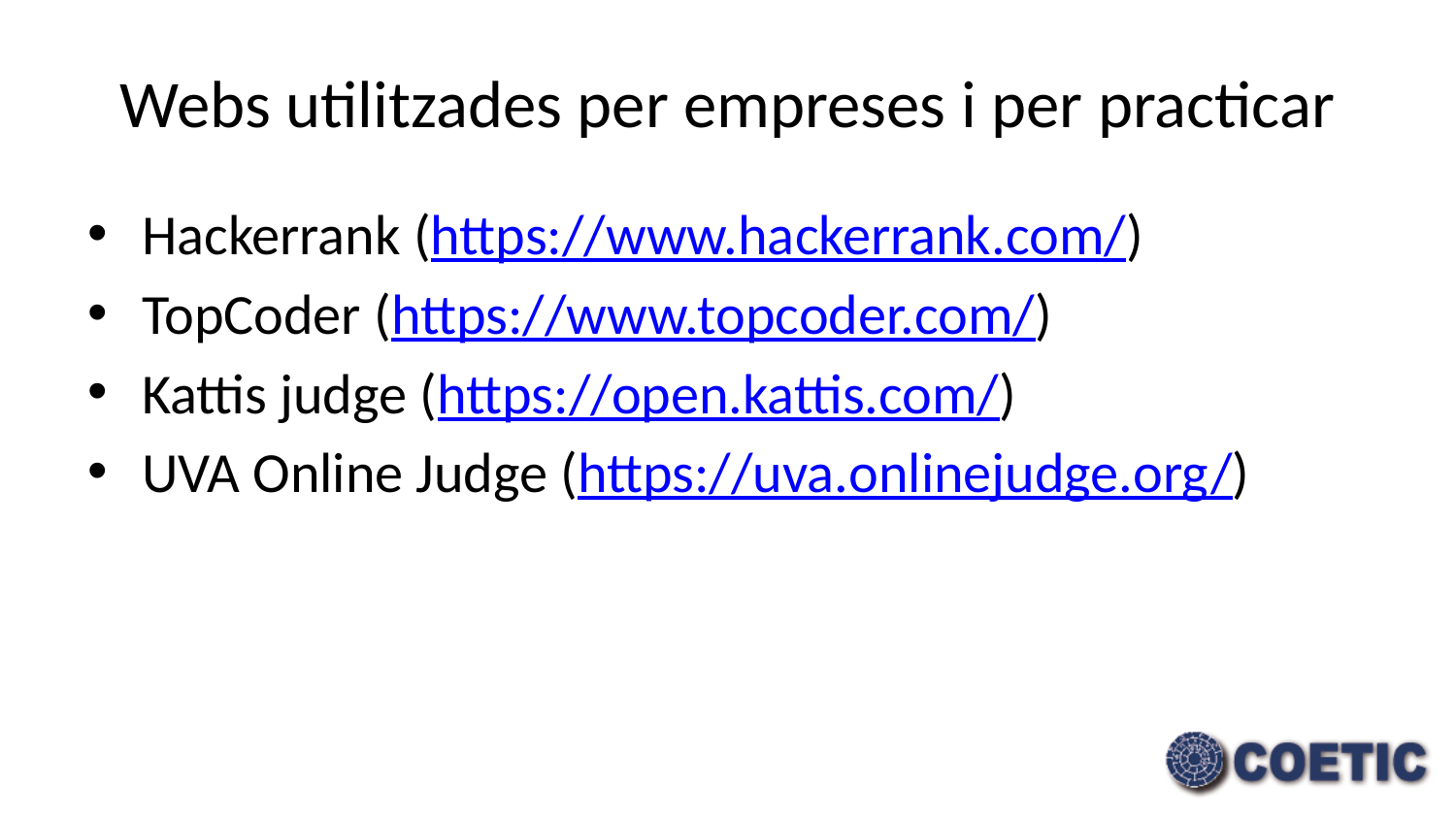

# Webs utilitzades per empreses i per practicar
Hackerrank (https://www.hackerrank.com/)
TopCoder (https://www.topcoder.com/)
Kattis judge (https://open.kattis.com/)
UVA Online Judge (https://uva.onlinejudge.org/)